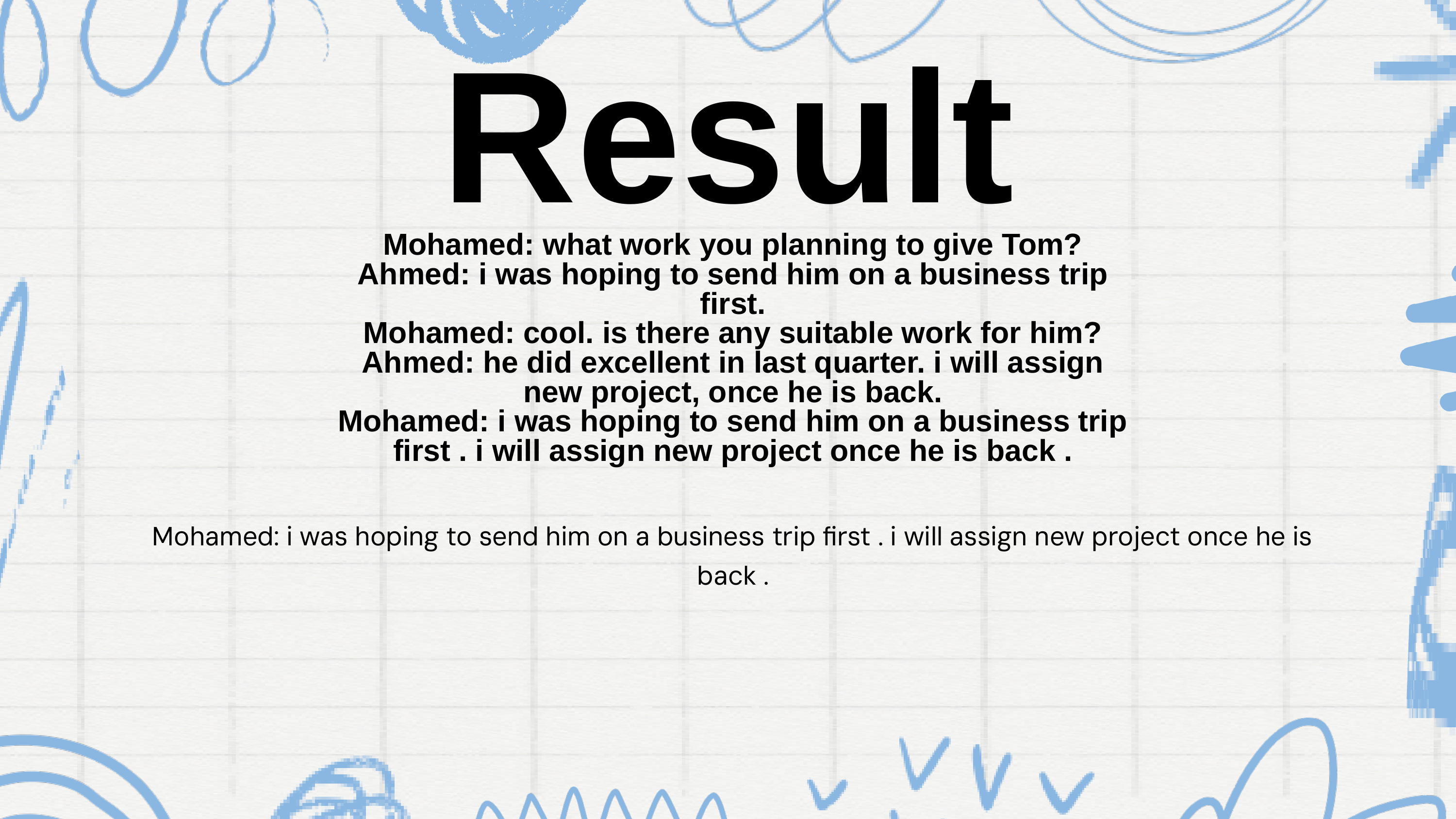

Result

Mohamed: what work you planning to give Tom?
Ahmed: i was hoping to send him on a business trip first.
Mohamed: cool. is there any suitable work for him?
Ahmed: he did excellent in last quarter. i will assign new project, once he is back.
Mohamed: i was hoping to send him on a business trip first . i will assign new project once he is back .

Mohamed: i was hoping to send him on a business trip first . i will assign new project once he is back .